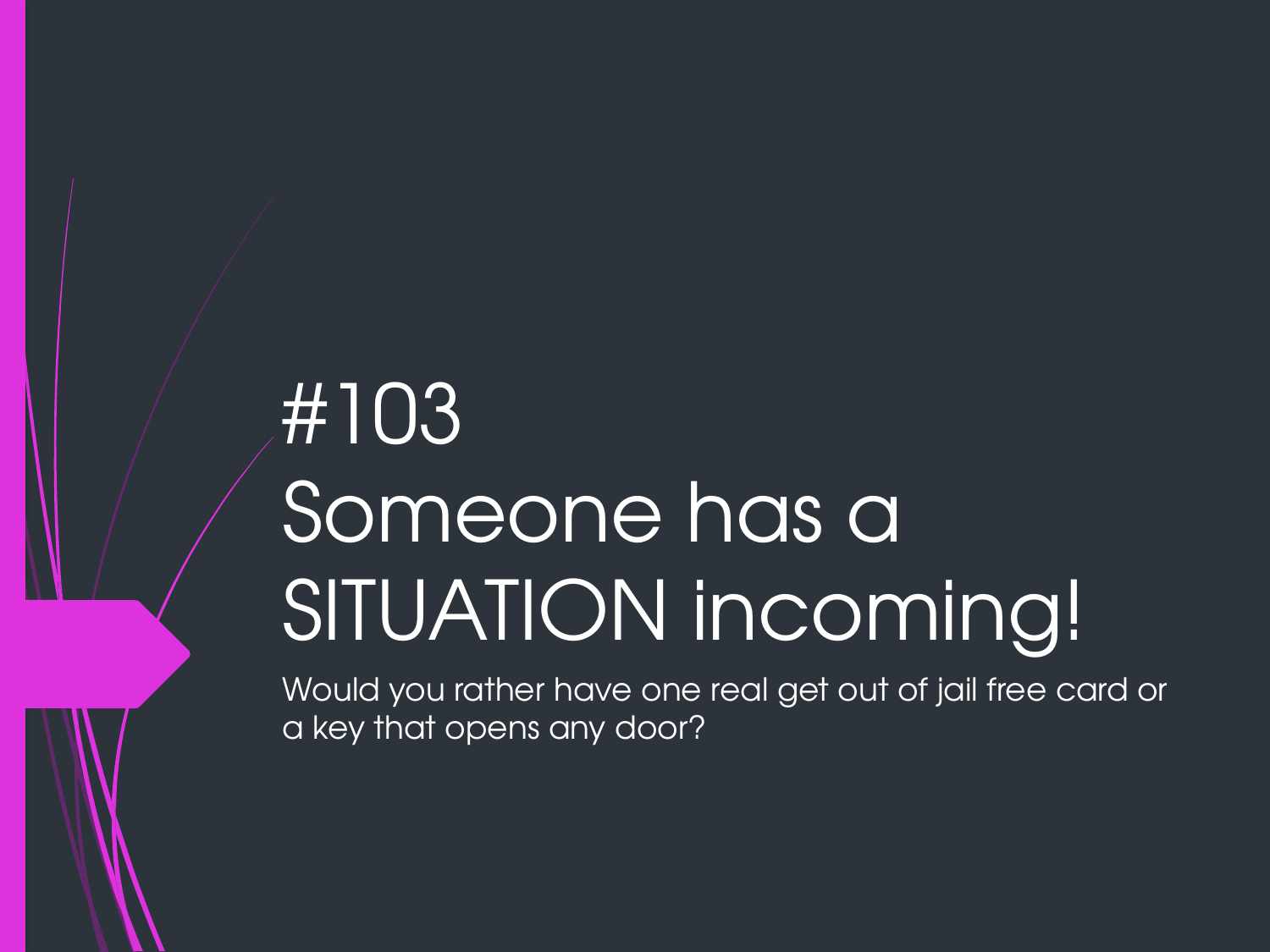

# #103
Someone has a SITUATION incoming!
Would you rather have one real get out of jail free card or a key that opens any door?